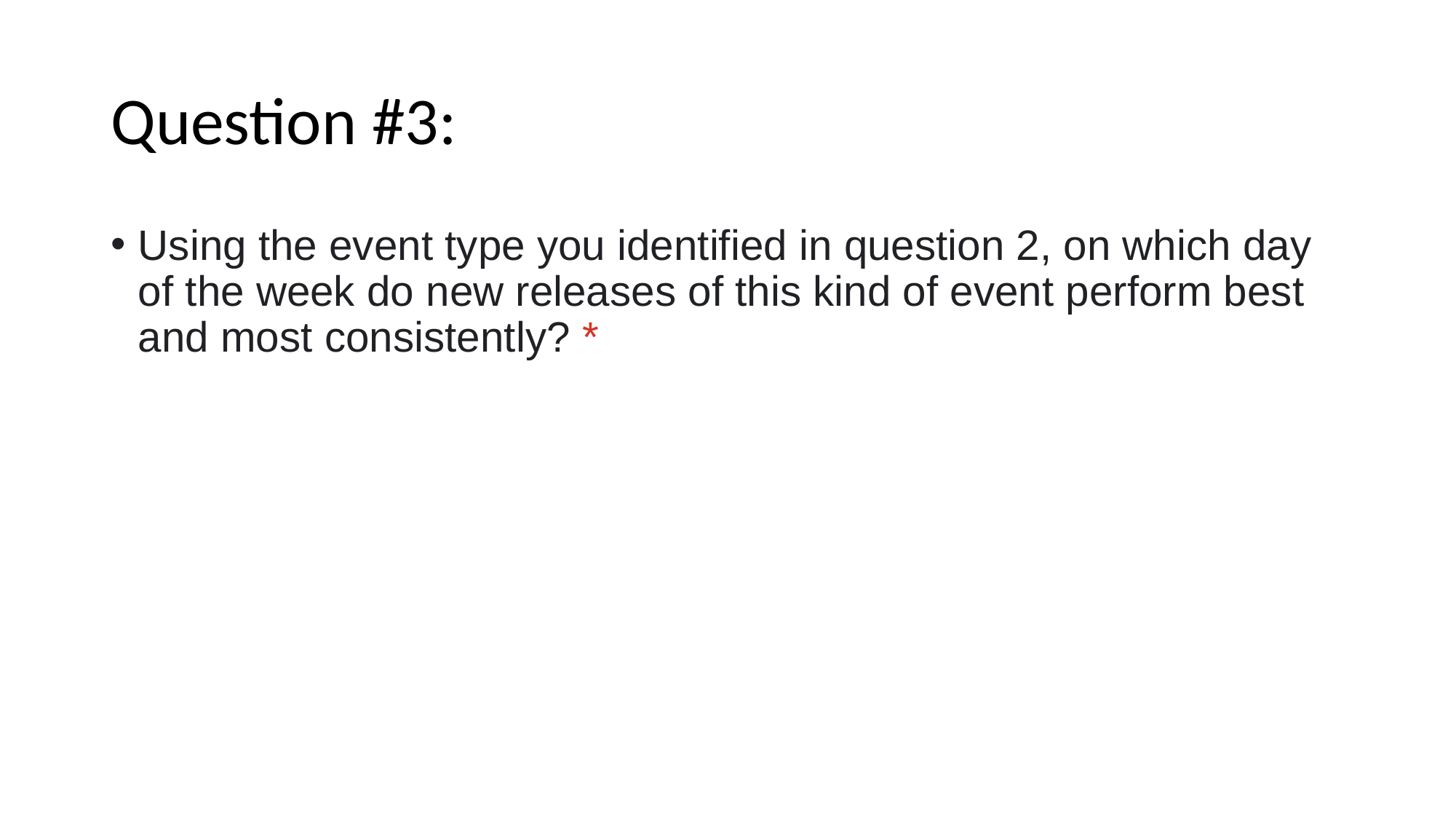

# Question #3:
Using the event type you identified in question 2, on which day of the week do new releases of this kind of event perform best and most consistently? *